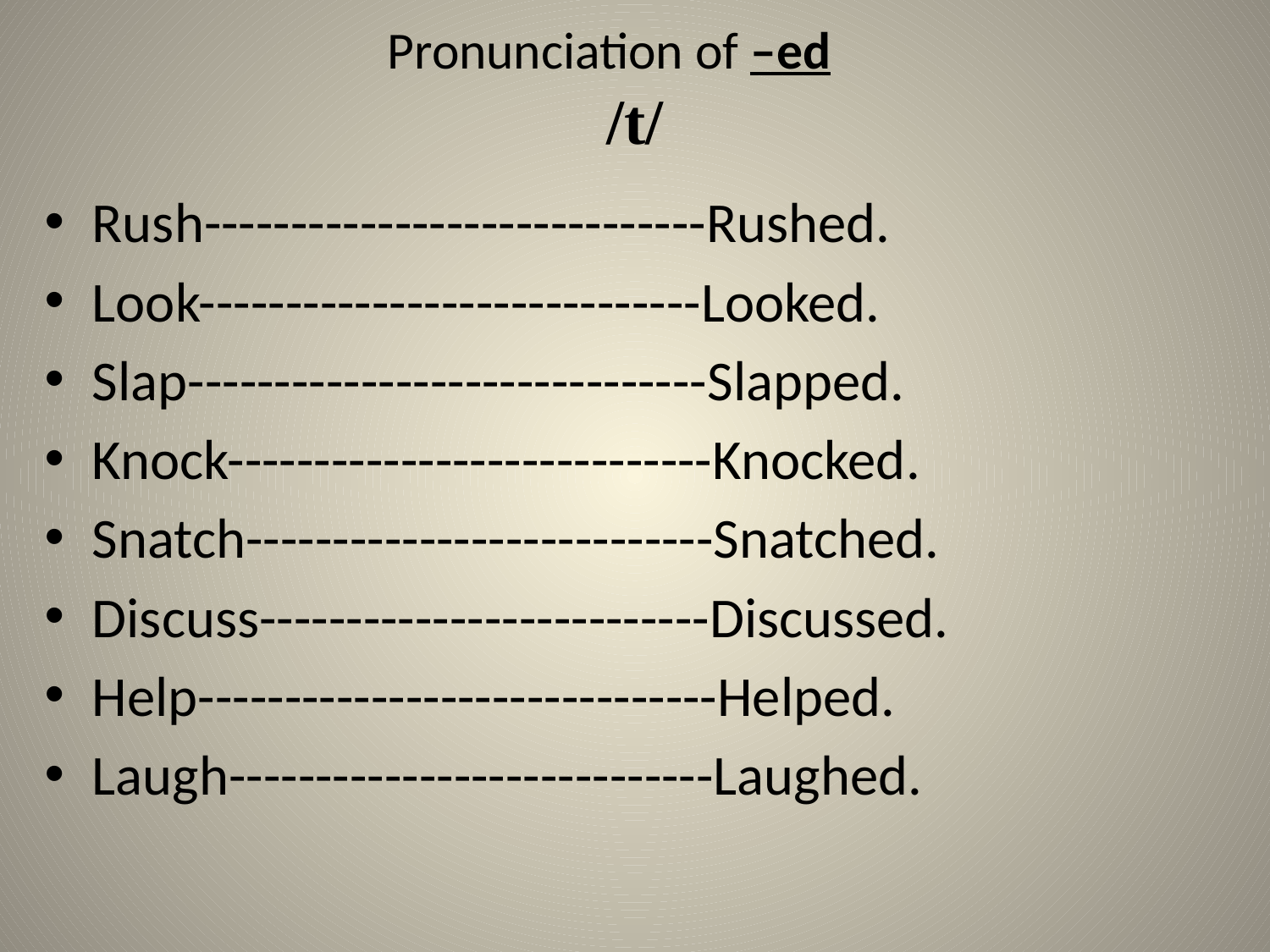

# Pronunciation of –ed /t/
Rush-----------------------------Rushed.
Look-----------------------------Looked.
Slap------------------------------Slapped.
Knock----------------------------Knocked.
Snatch---------------------------Snatched.
Discuss--------------------------Discussed.
Help------------------------------Helped.
Laugh----------------------------Laughed.